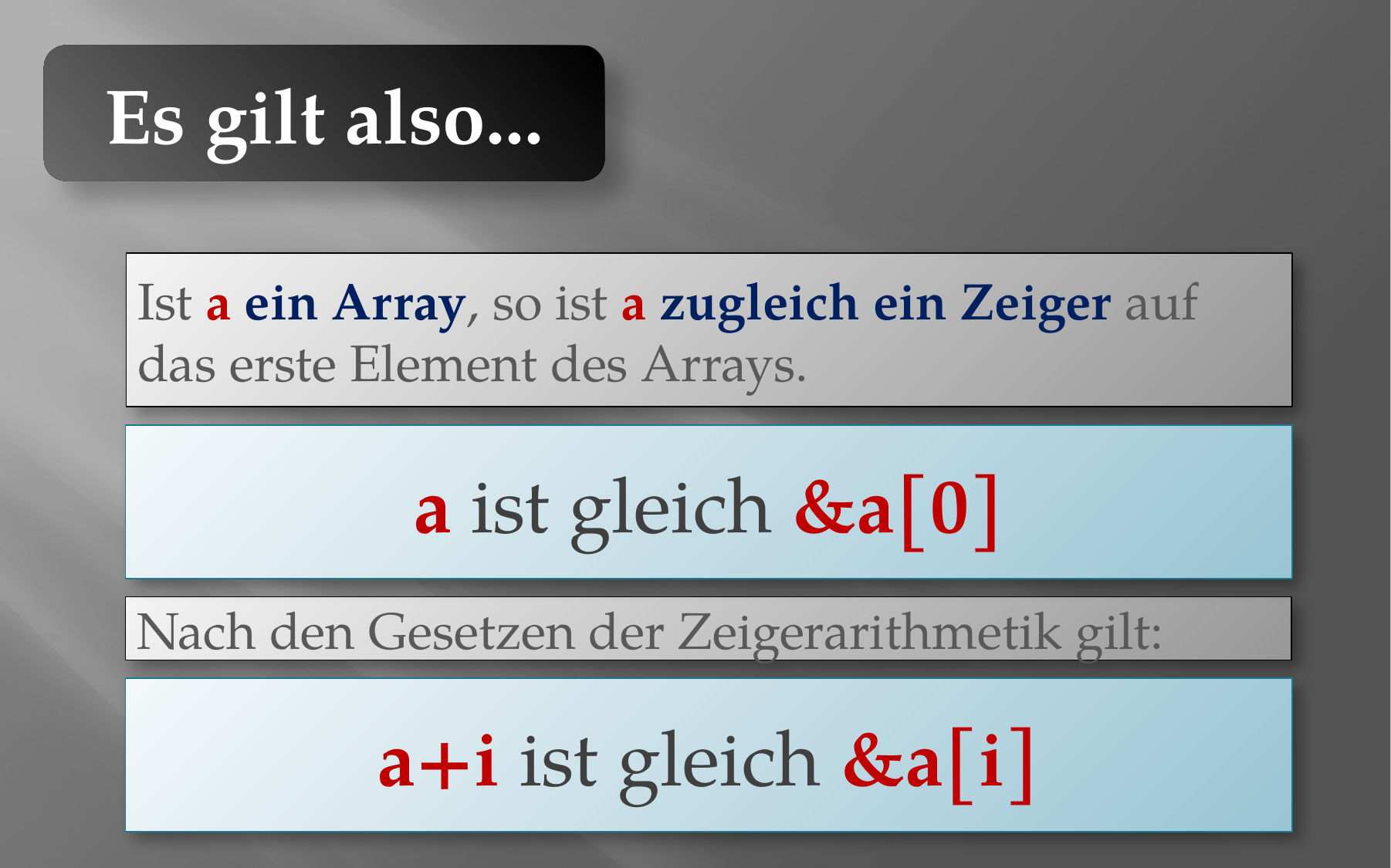

Es gilt also...
Ist a ein Array, so ist a zugleich ein Zeiger auf das erste Element des Arrays.
a ist gleich &a[0]
Nach den Gesetzen der Zeigerarithmetik gilt:
a+i ist gleich &a[i]